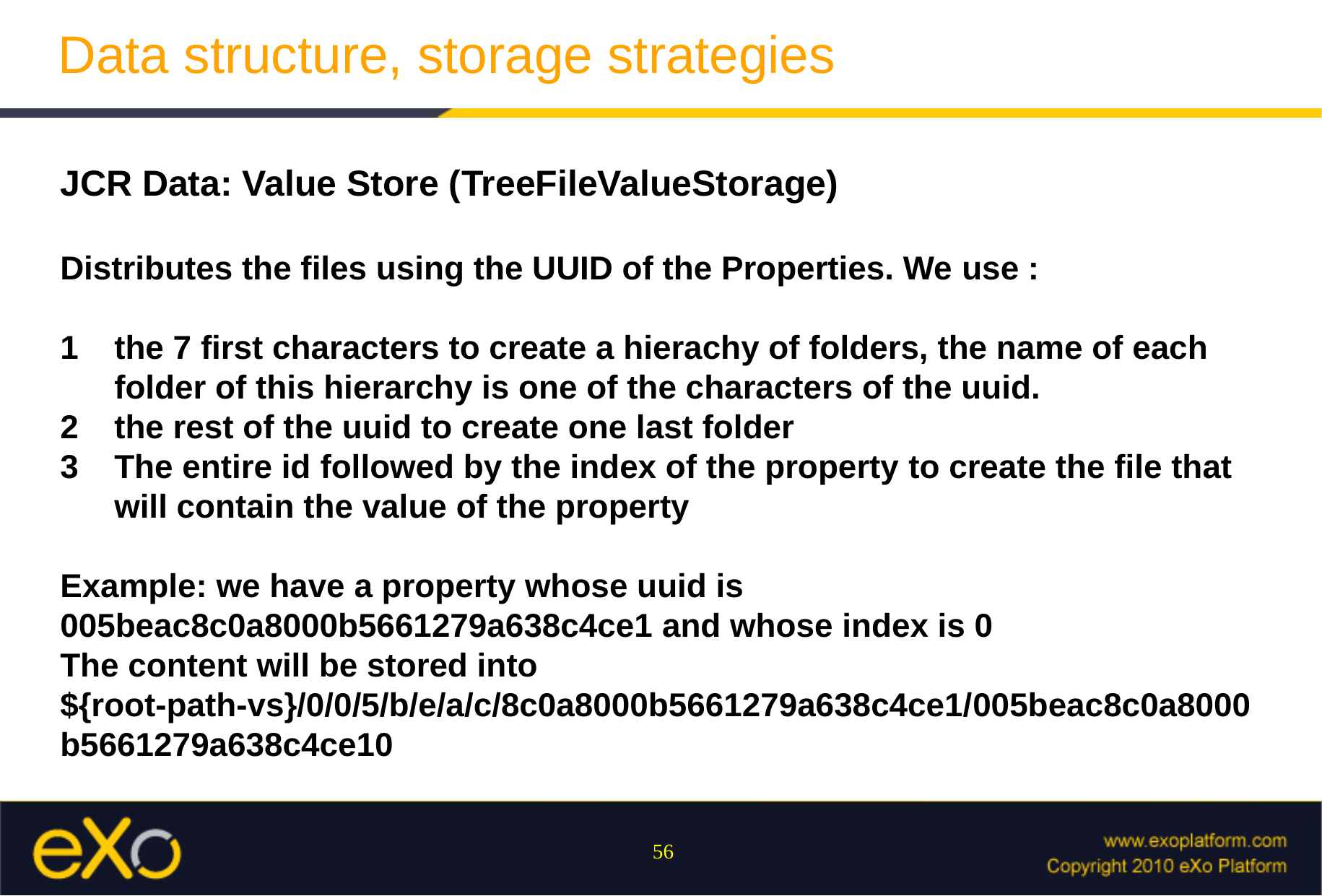

Data structure, storage strategies
JCR Data: Value Store (TreeFileValueStorage)

Distributes the files using the UUID of the Properties. We use :

the 7 first characters to create a hierachy of folders, the name of each folder of this hierarchy is one of the characters of the uuid.
the rest of the uuid to create one last folder
The entire id followed by the index of the property to create the file that will contain the value of the property

Example: we have a property whose uuid is 005beac8c0a8000b5661279a638c4ce1 and whose index is 0
The content will be stored into ${root-path-vs}/0/0/5/b/e/a/c/8c0a8000b5661279a638c4ce1/005beac8c0a8000b5661279a638c4ce10